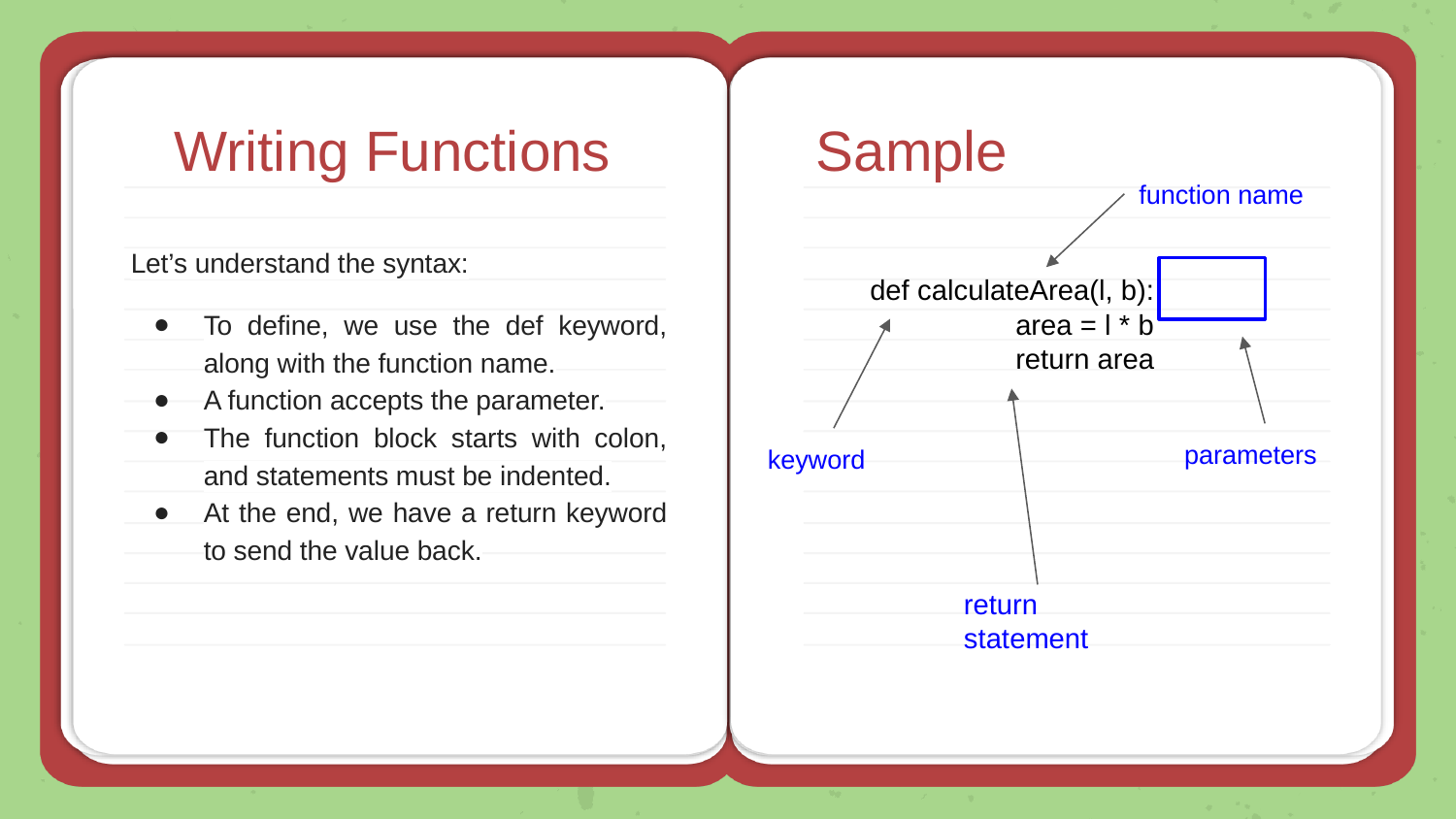

# Writing Functions
Sample
function name
Let’s understand the syntax:
To define, we use the def keyword, along with the function name.
A function accepts the parameter.
The function block starts with colon, and statements must be indented.
At the end, we have a return keyword to send the value back.
def calculateArea(l, b):
	area = l * b
	return area

parameters
keyword
return statement